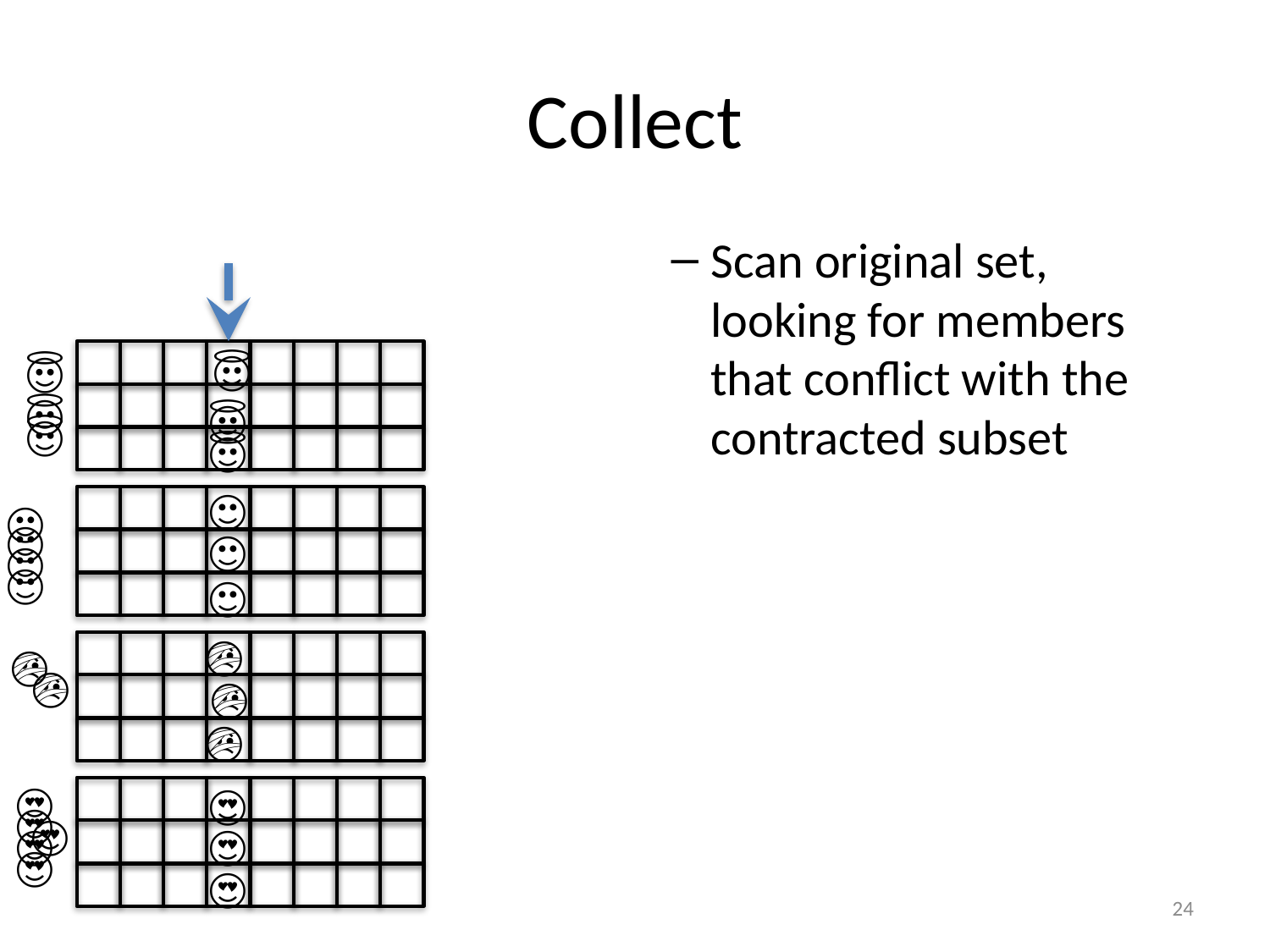

# Collect
Scan original set, looking for members that conflict with the contracted subset

😇
😇
😇
😇
😇
😇

🙂

🙂
🙂
🙂
🙂
🙂
🙂
🤕
🤕
🤕
🤕
🤕

😍
😍
😍
😍
😍
😍
😍
😍

24